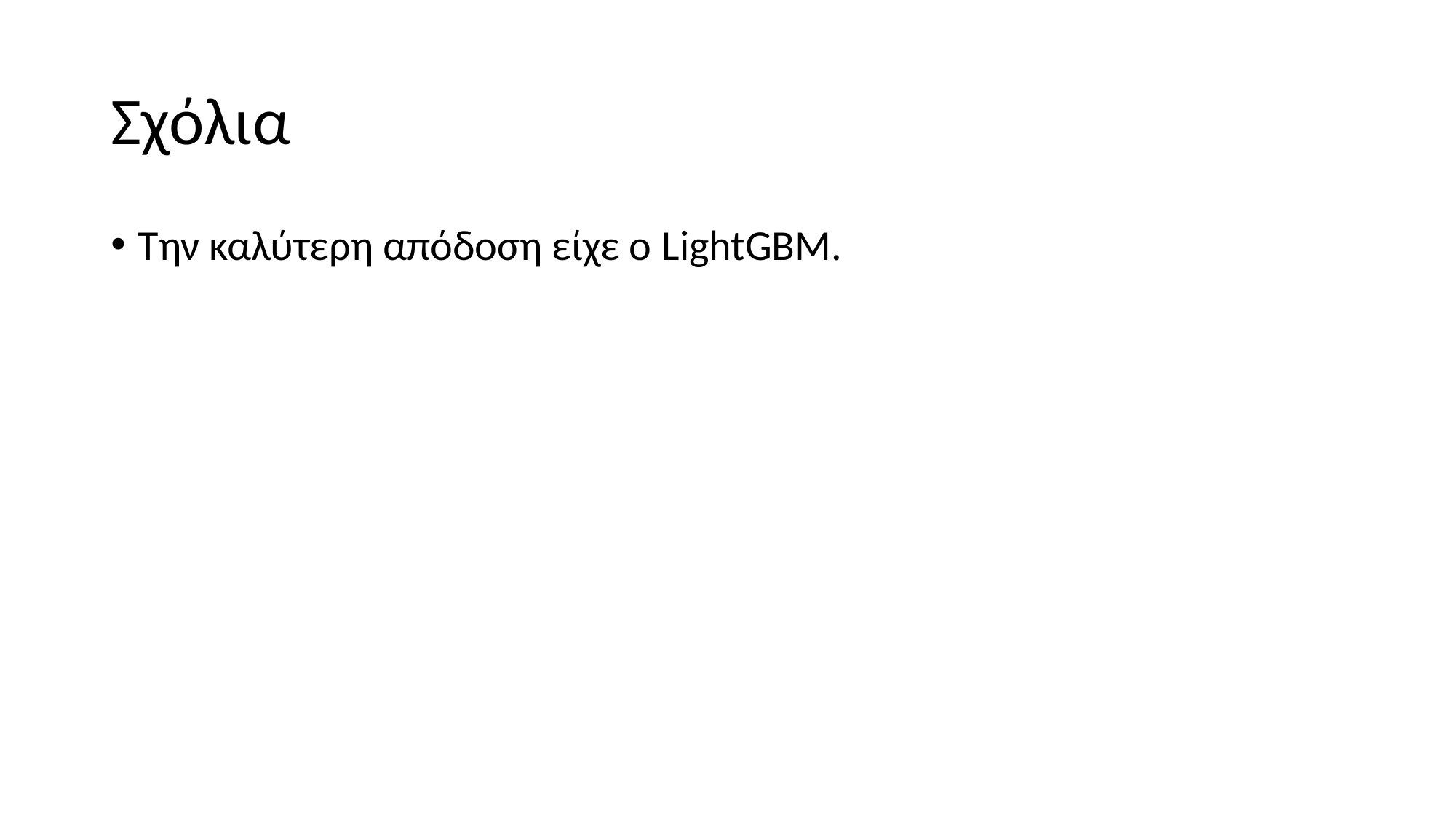

# Σχόλια
Την καλύτερη απόδοση είχε ο LightGBM.